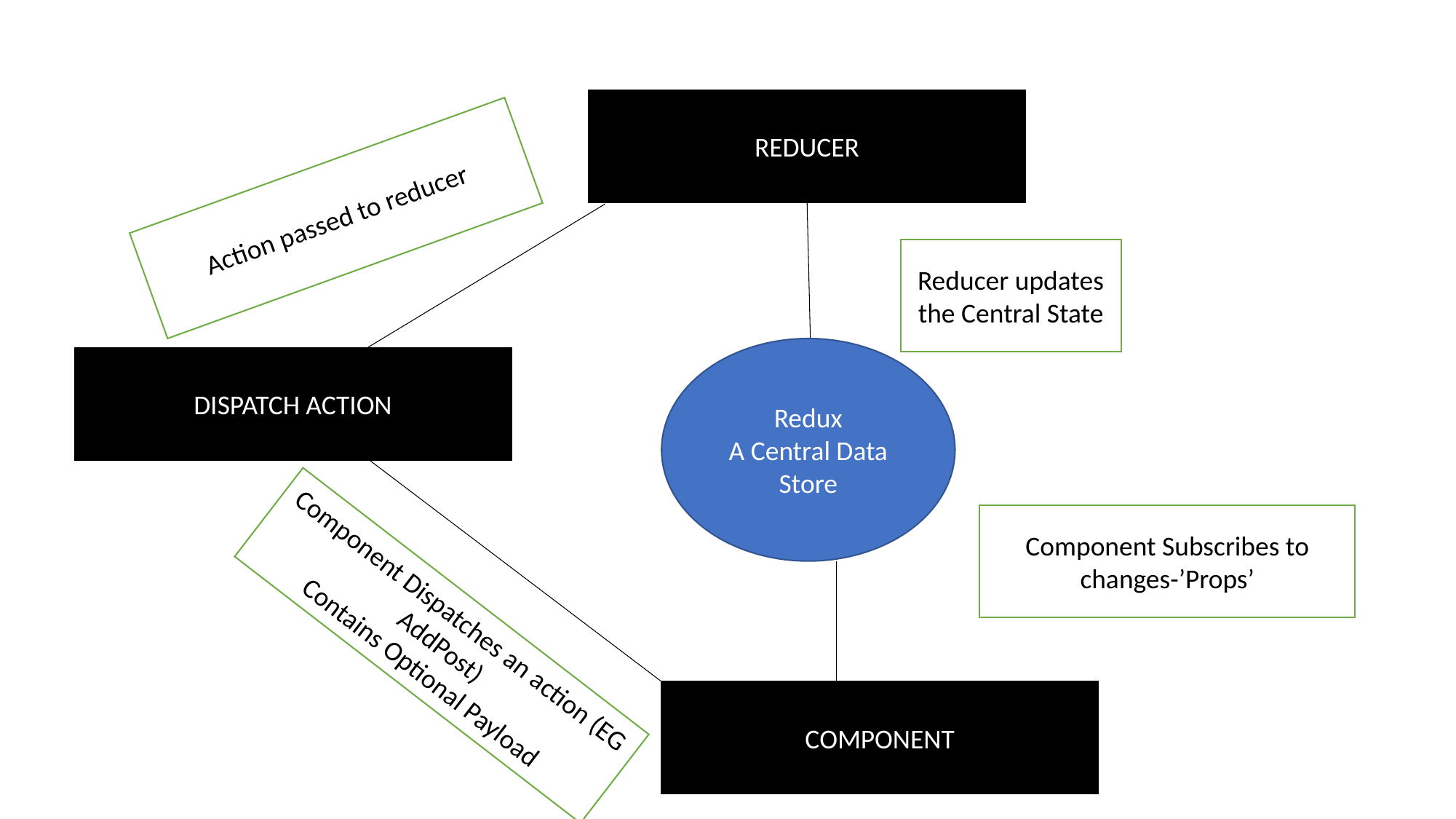

#
REDUCER
Action passed to reducer

Reducer updates the Central State
Redux
A Central Data Store
DISPATCH ACTION
Component Subscribes to changes-’Props’
Component Dispatches an action (EG AddPost)
Contains Optional Payload
COMPONENT